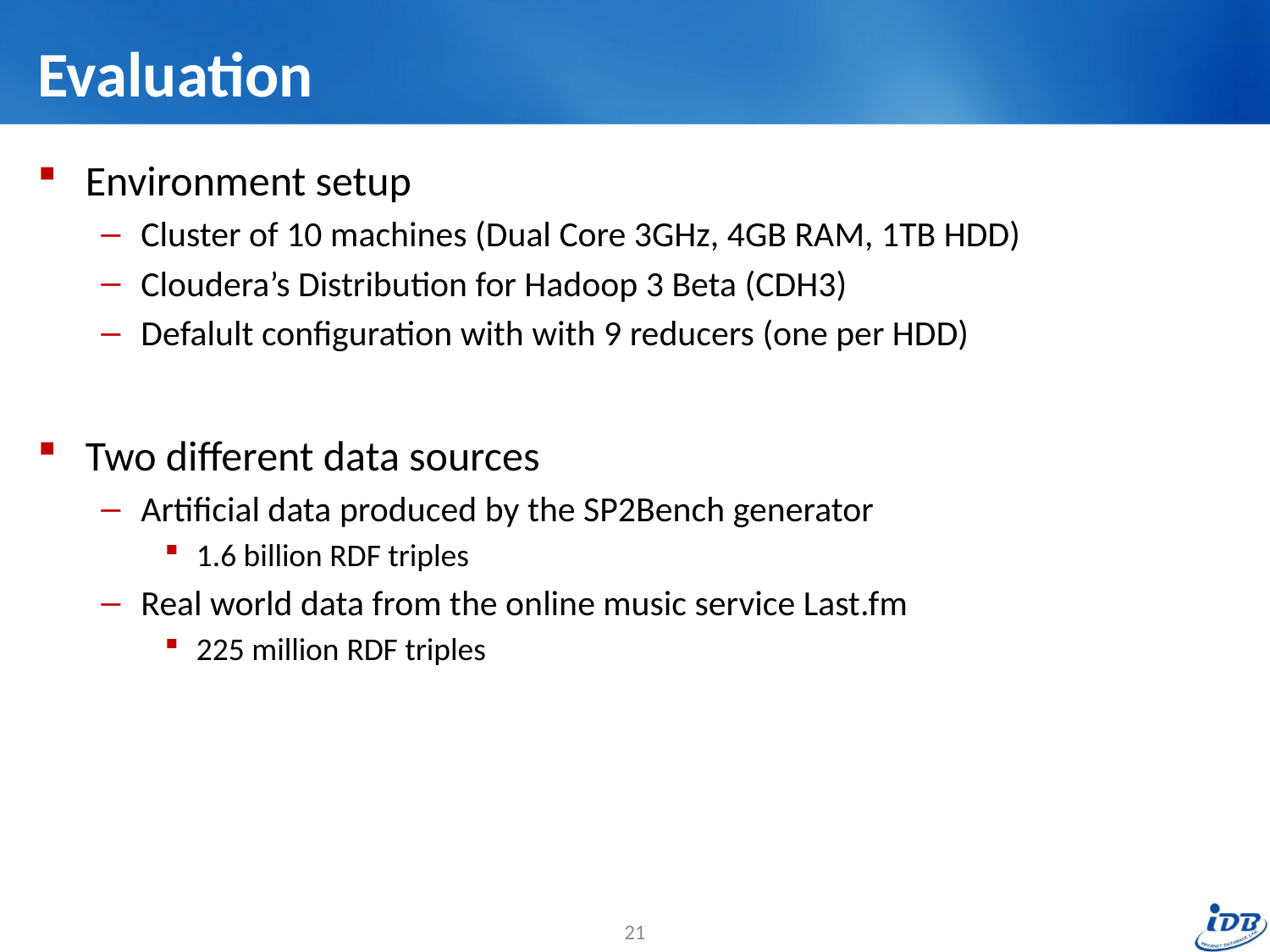

# Evaluation
Environment setup
Cluster of 10 machines (Dual Core 3GHz, 4GB RAM, 1TB HDD)
Cloudera’s Distribution for Hadoop 3 Beta (CDH3)
Defalult configuration with with 9 reducers (one per HDD)

Two different data sources
Artificial data produced by the SP2Bench generator
1.6 billion RDF triples
Real world data from the online music service Last.fm
225 million RDF triples

21